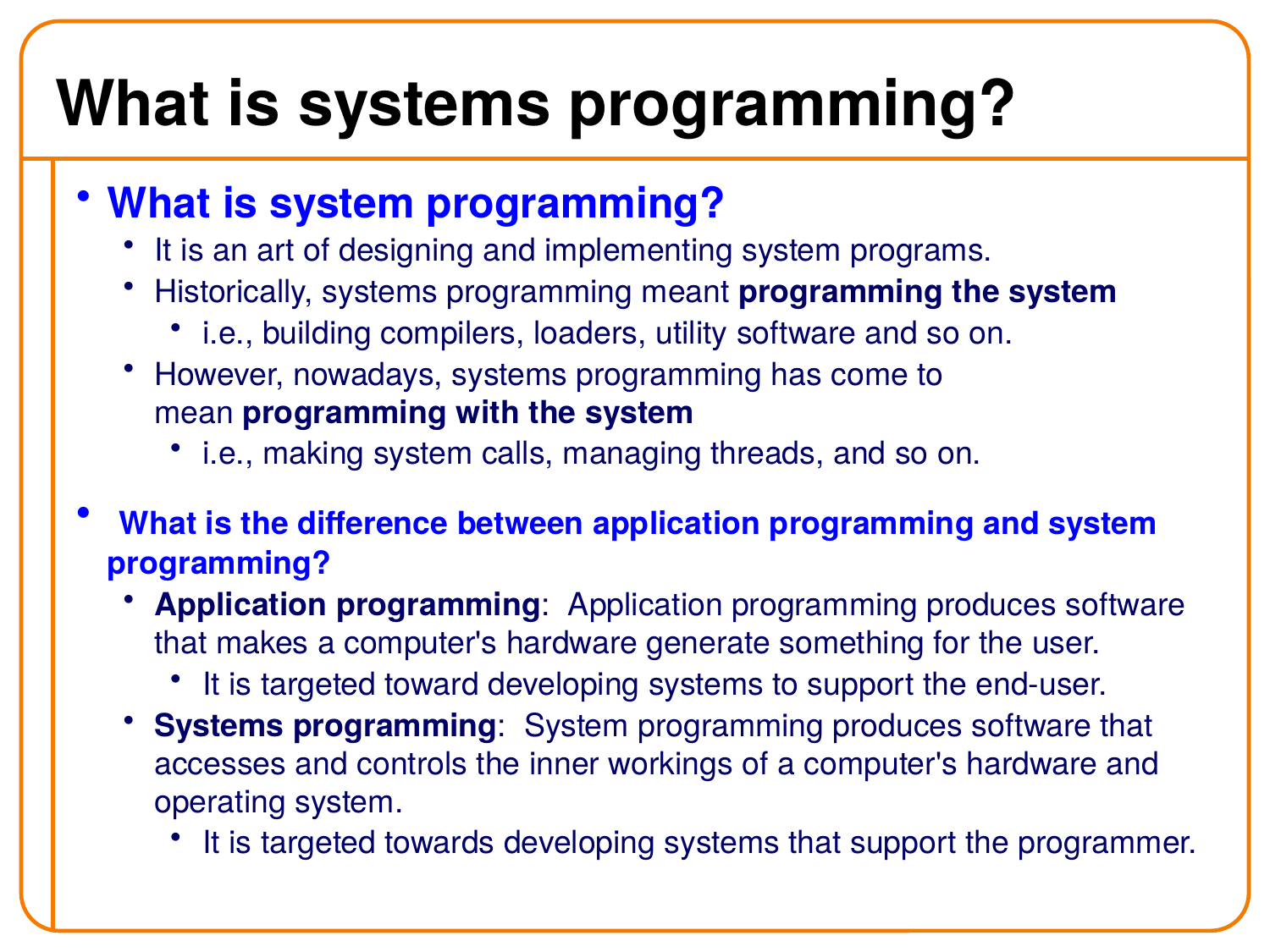

# What is systems programming?
What is system programming?
It is an art of designing and implementing system programs.
Historically, systems programming meant programming the system
i.e., building compilers, loaders, utility software and so on.
However, nowadays, systems programming has come to mean programming with the system
i.e., making system calls, managing threads, and so on.
 What is the difference between application programming and system programming?
Application programming:  Application programming produces software that makes a computer's hardware generate something for the user.
It is targeted toward developing systems to support the end-user.
Systems programming:  System programming produces software that accesses and controls the inner workings of a computer's hardware and operating system.
It is targeted towards developing systems that support the programmer.